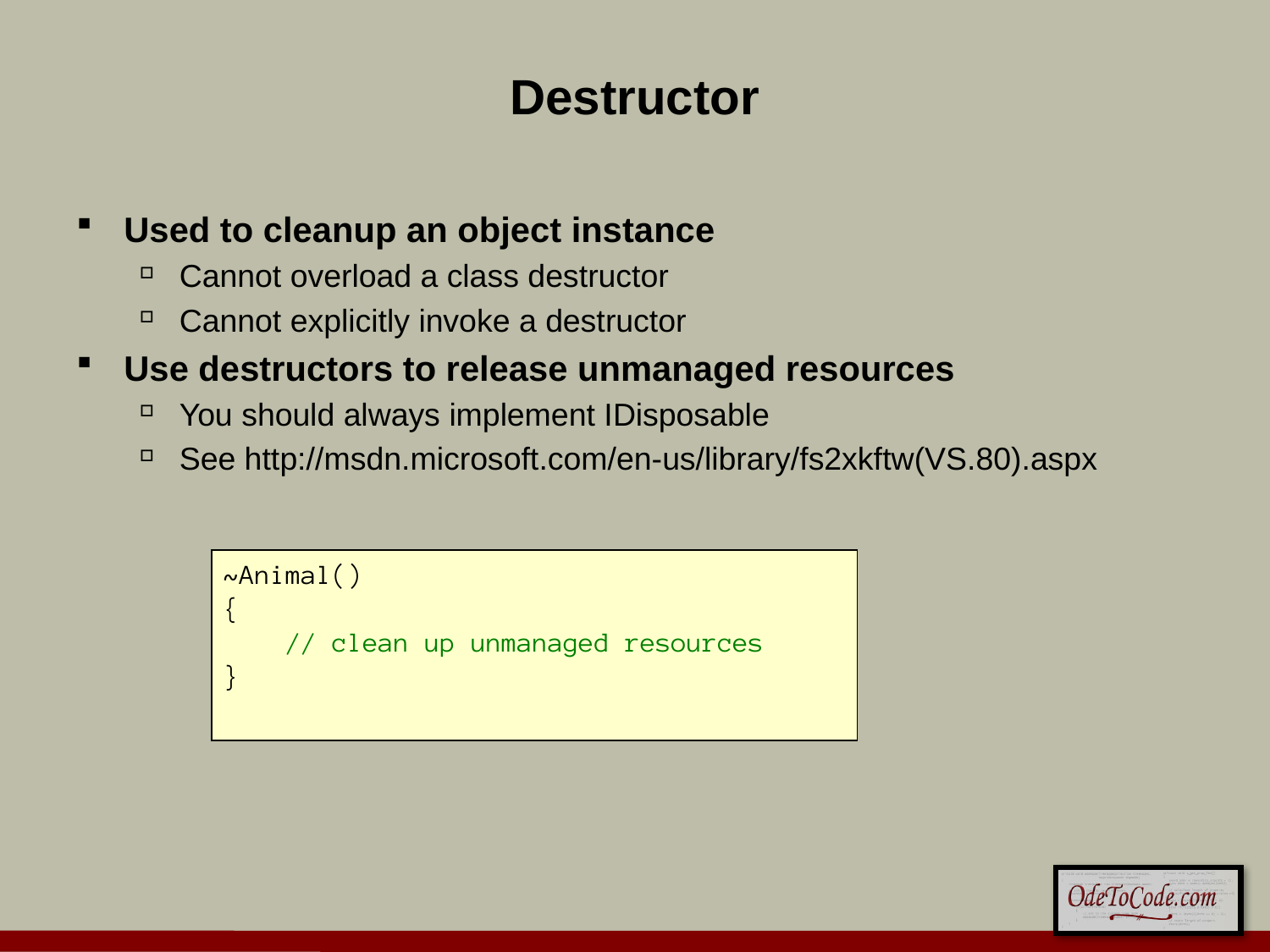

# Destructor
Used to cleanup an object instance
Cannot overload a class destructor
Cannot explicitly invoke a destructor
Use destructors to release unmanaged resources
You should always implement IDisposable
See http://msdn.microsoft.com/en-us/library/fs2xkftw(VS.80).aspx
~Animal()
{
    // clean up unmanaged resources
}